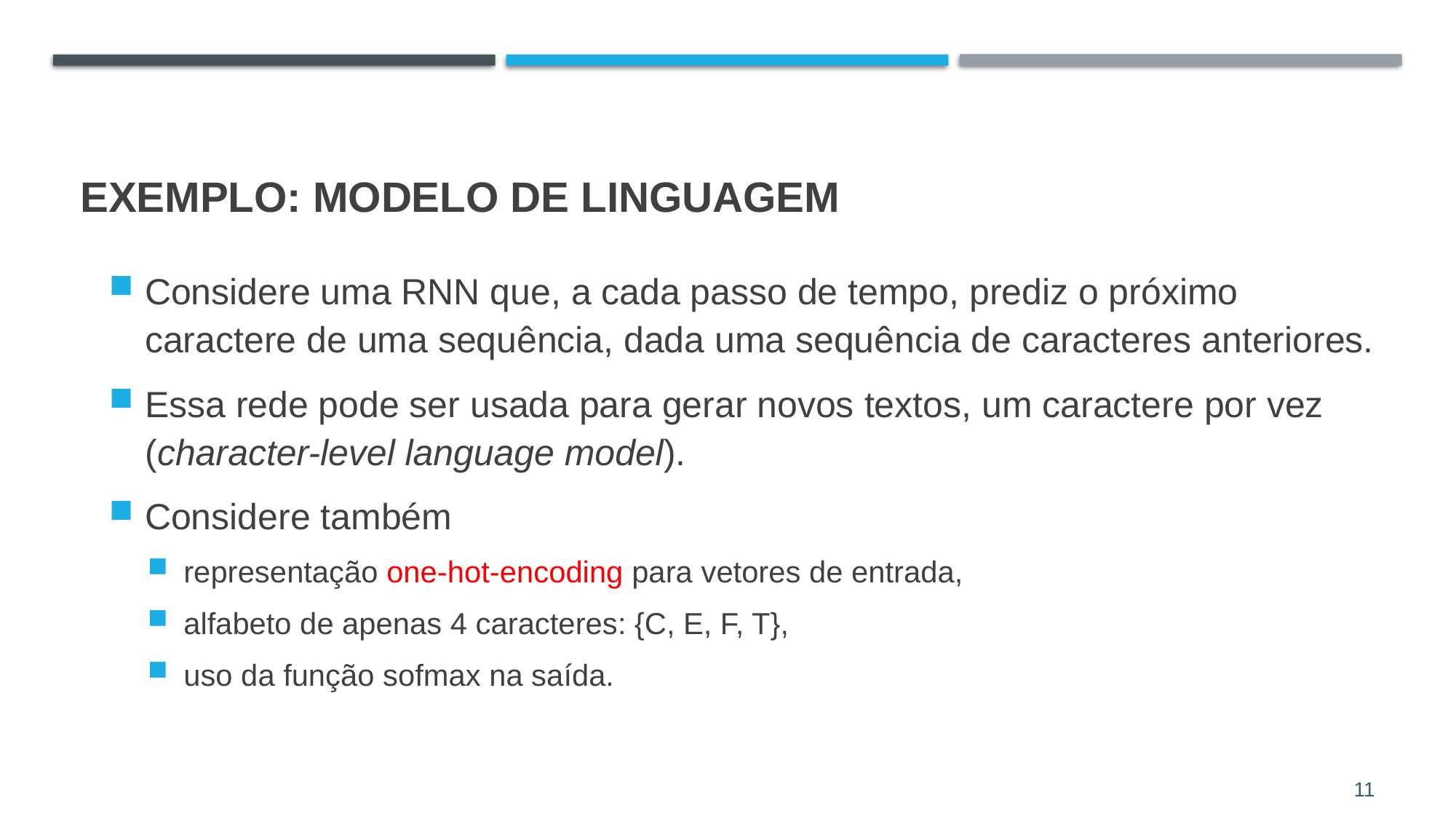

# Exemplo: Modelo de Linguagem
Considere uma RNN que, a cada passo de tempo, prediz o próximo caractere de uma sequência, dada uma sequência de caracteres anteriores.
Essa rede pode ser usada para gerar novos textos, um caractere por vez (character-level language model).
Considere também
representação one-hot-encoding para vetores de entrada,
alfabeto de apenas 4 caracteres: {C, E, F, T},
uso da função sofmax na saída.
11